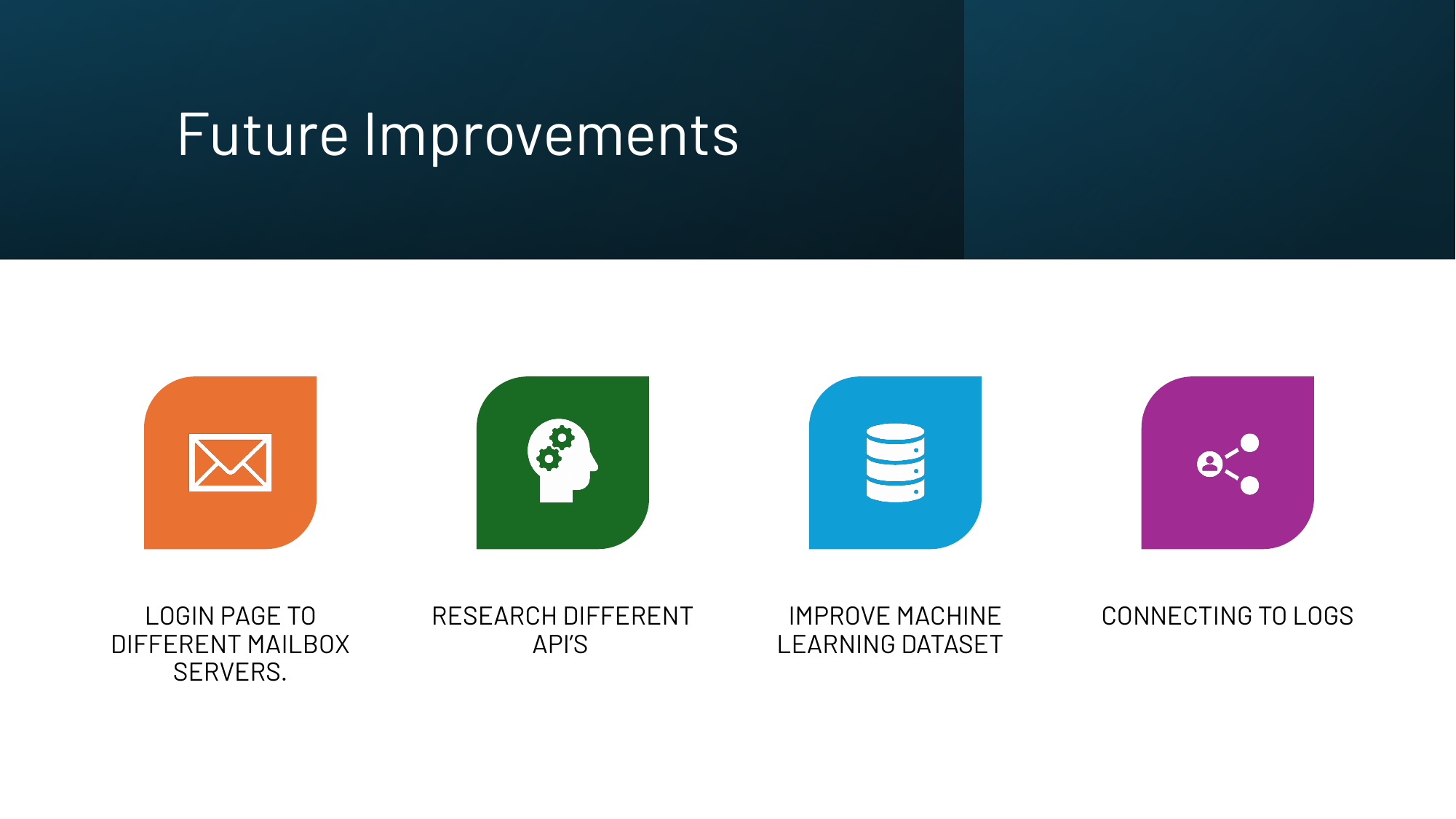

# Future Improvements
Login Page to different mailbox servers.
Research different API’s
Improve Machine Learning Dataset
Connecting to Logs